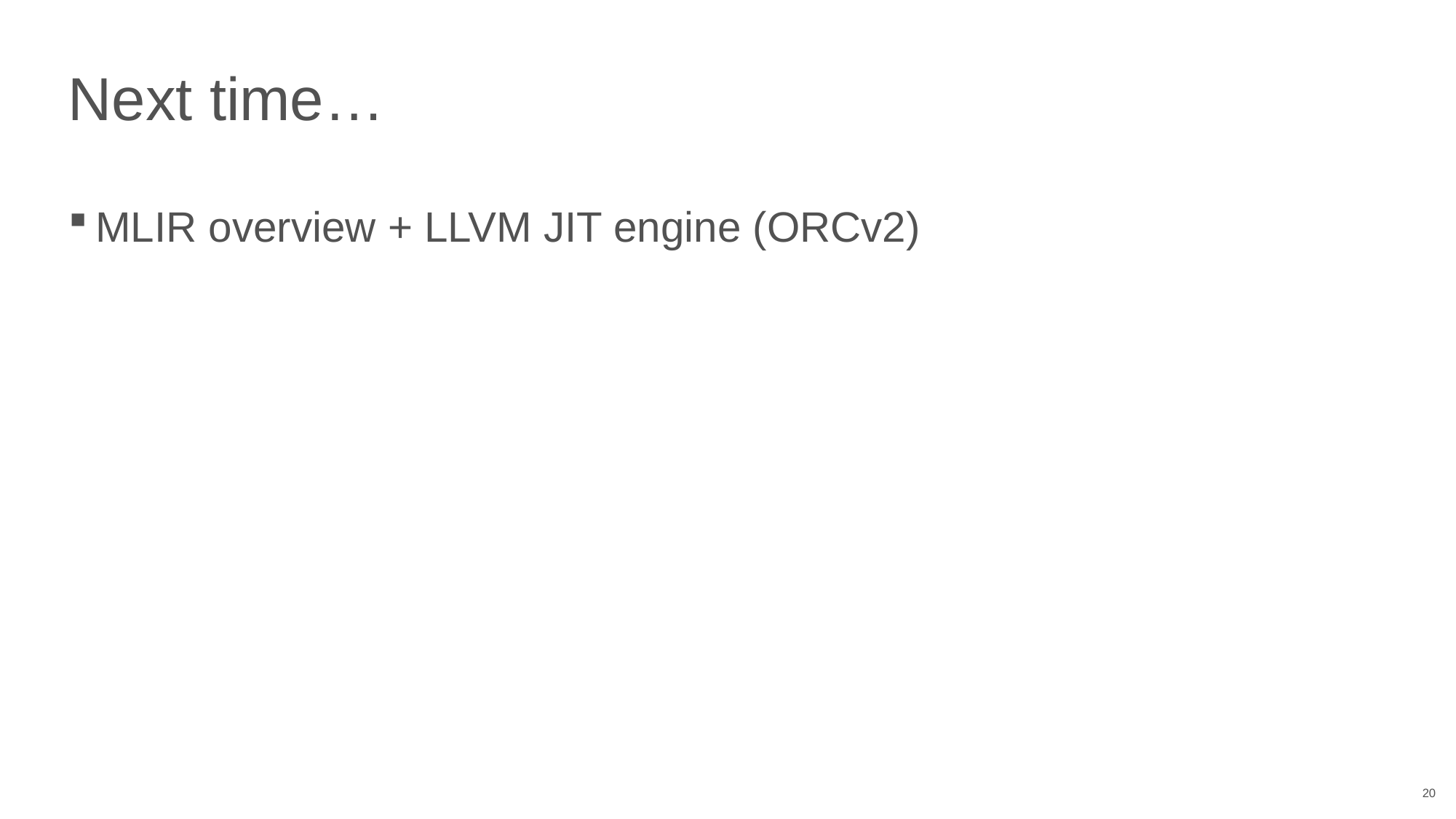

# Next time…
MLIR overview + LLVM JIT engine (ORCv2)